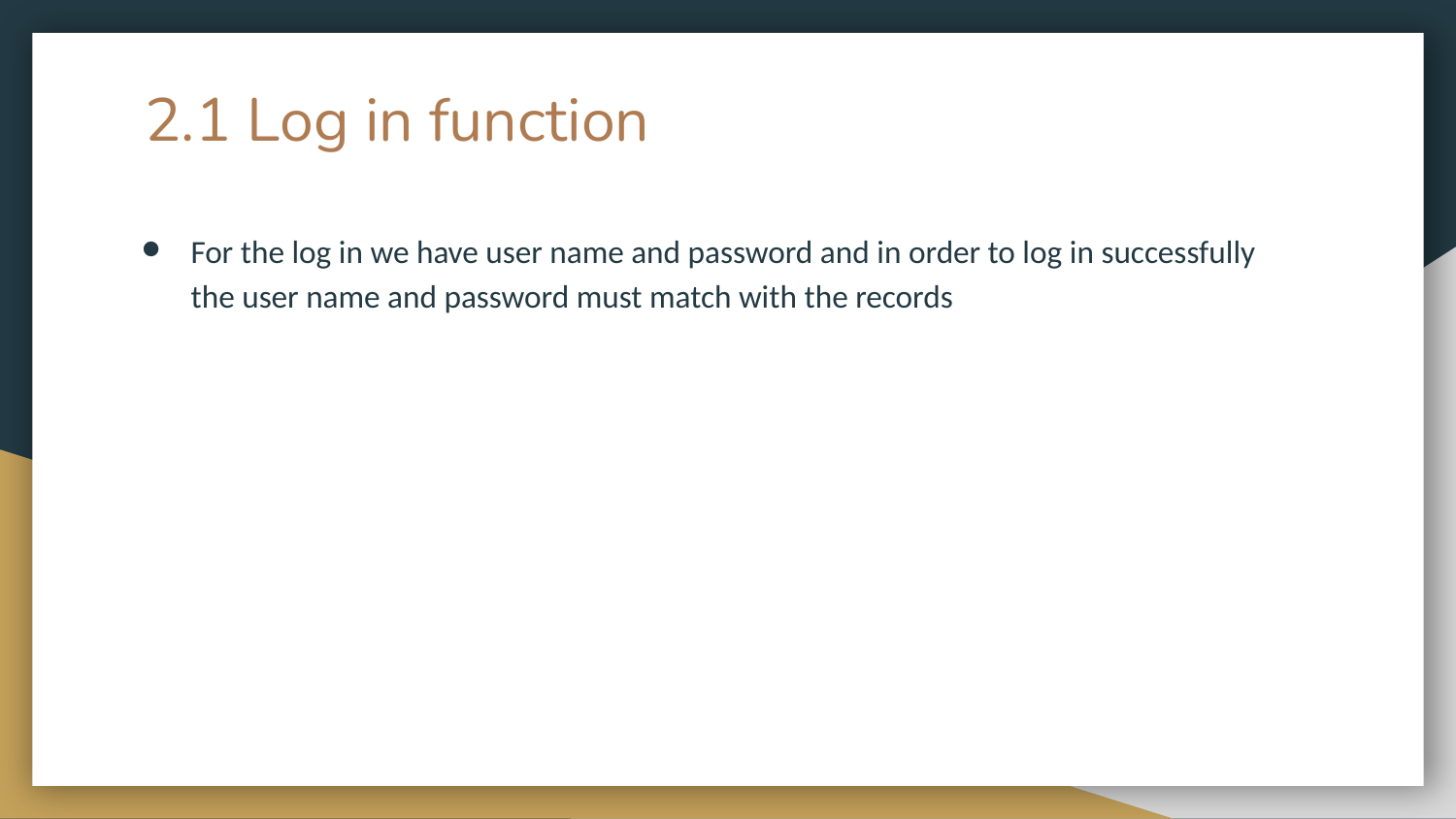

# 2.1 Log in function
For the log in we have user name and password and in order to log in successfully the user name and password must match with the records